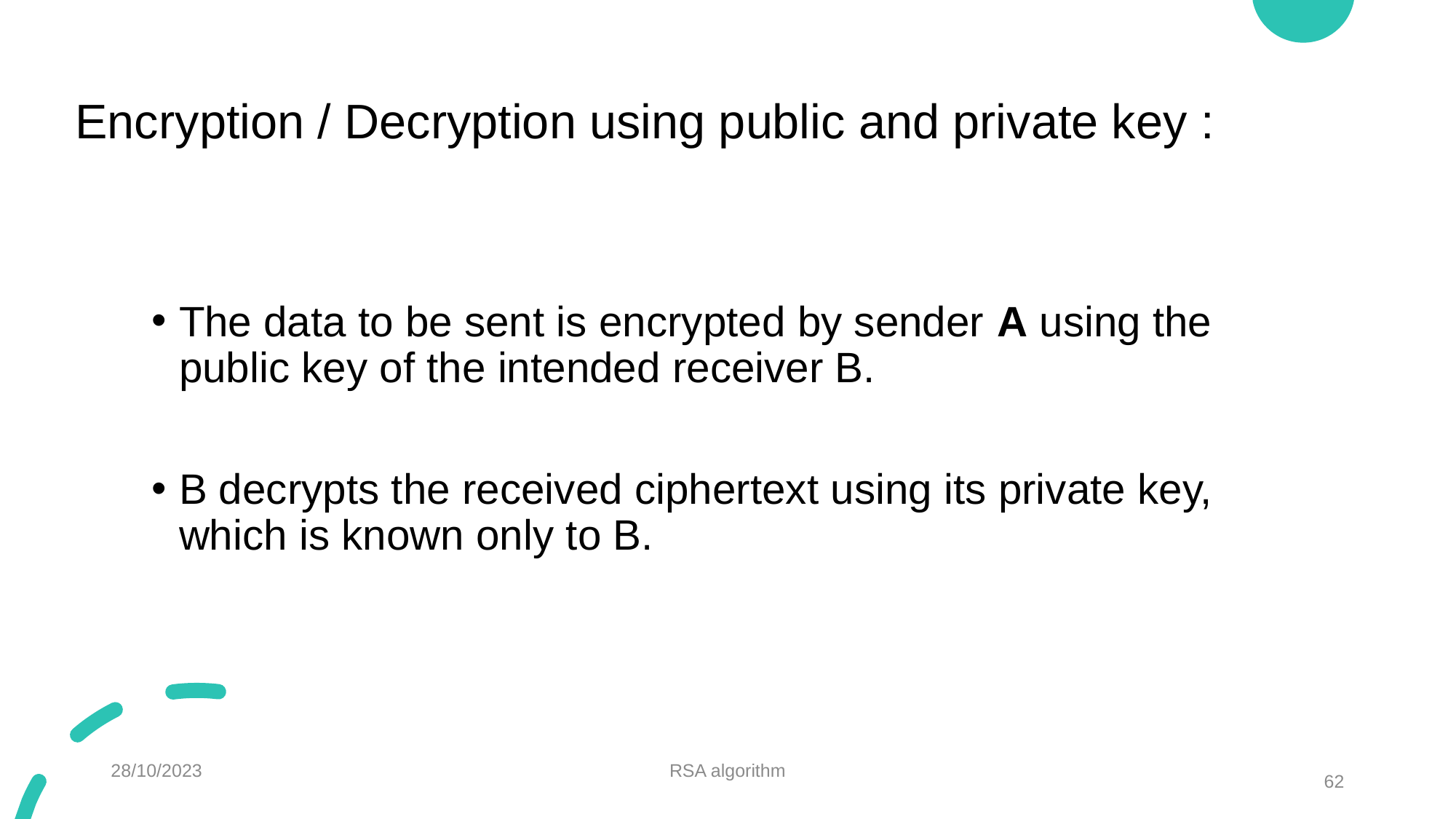

# Encryption / Decryption using public and private key :

The data to be sent is encrypted by sender A using the public key of the intended receiver B.

B decrypts the received ciphertext using its private key, which is known only to B.

28/10/2023

RSA algorithm

62